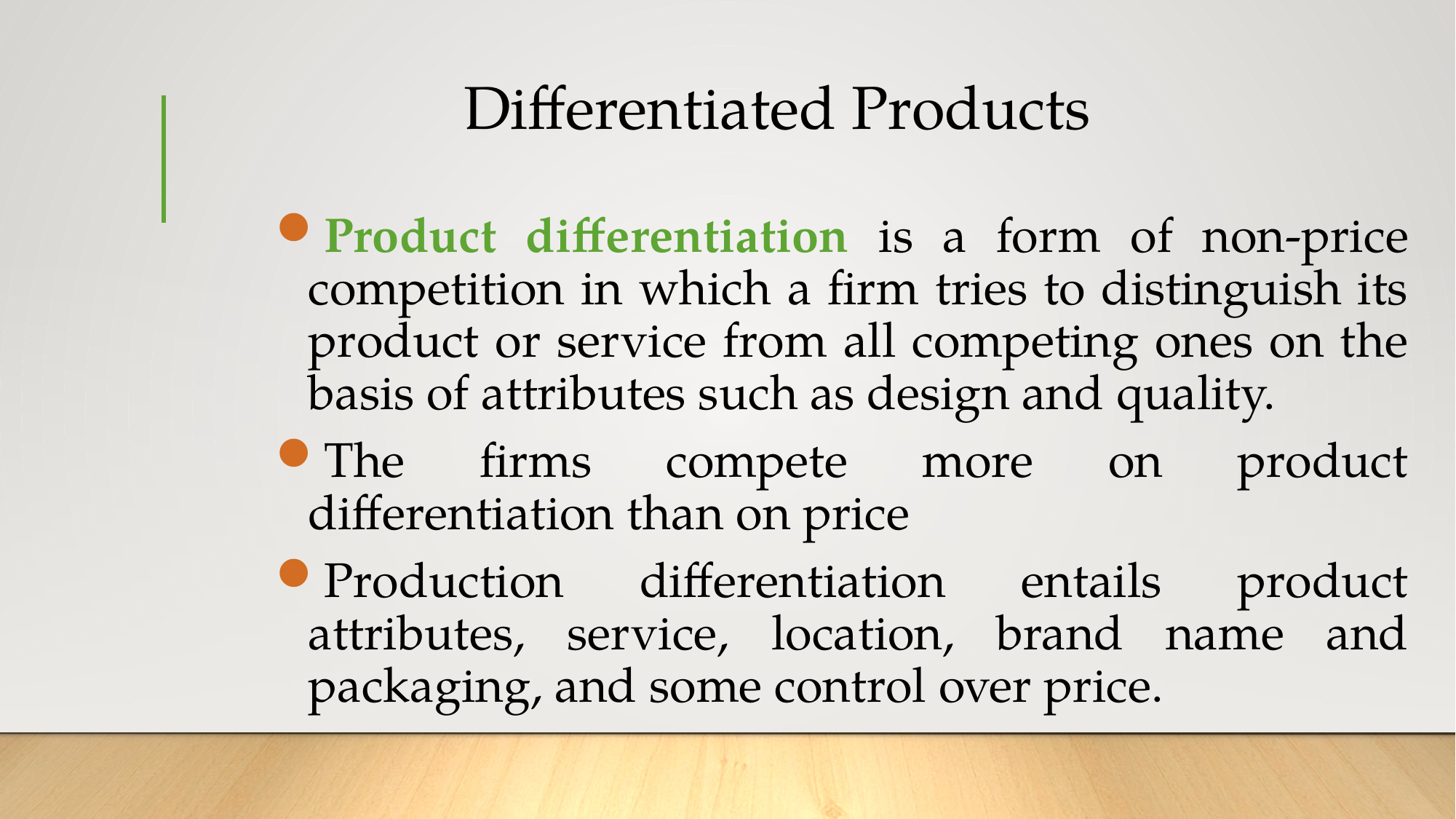

# Differentiated Products
Product differentiation is a form of non-price competition in which a firm tries to distinguish its product or service from all competing ones on the basis of attributes such as design and quality.
The firms compete more on product differentiation than on price
Production differentiation entails product attributes, service, location, brand name and packaging, and some control over price.